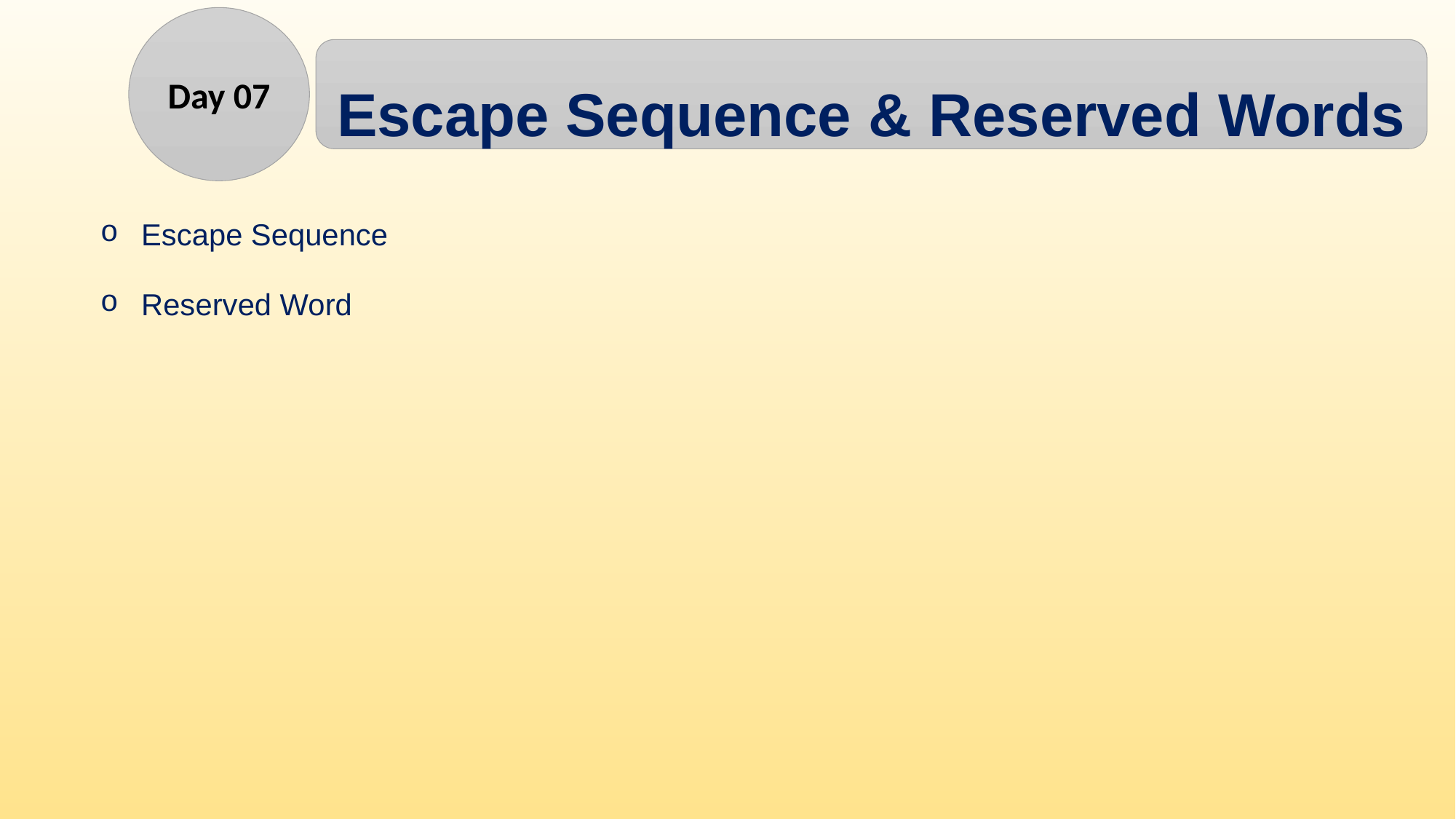

Day 07
Escape Sequence & Reserved Words
Escape Sequence
Reserved Word